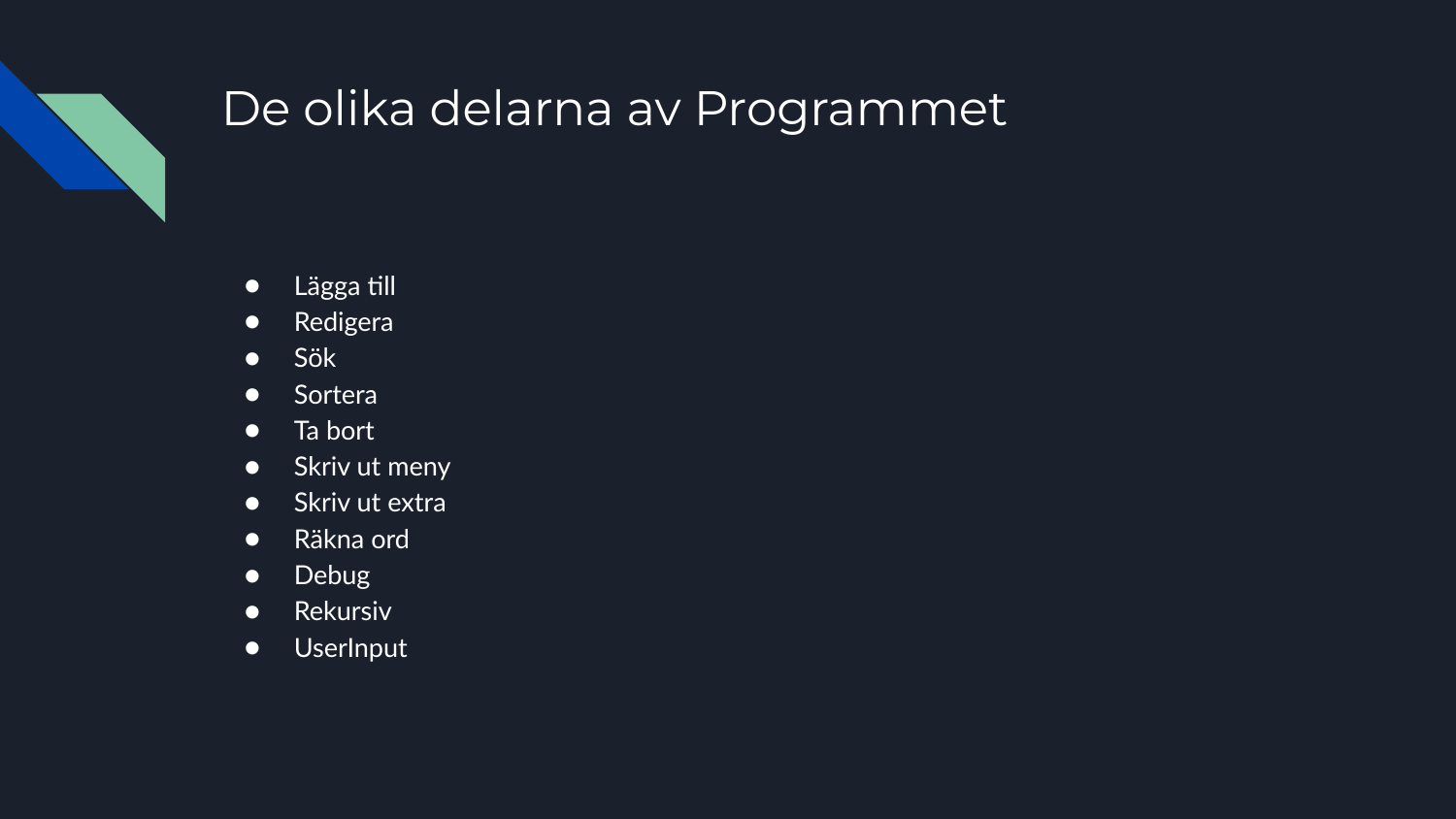

# De olika delarna av Programmet
Lägga till
Redigera
Sök
Sortera
Ta bort
Skriv ut meny
Skriv ut extra
Räkna ord
Debug
Rekursiv
UserInput